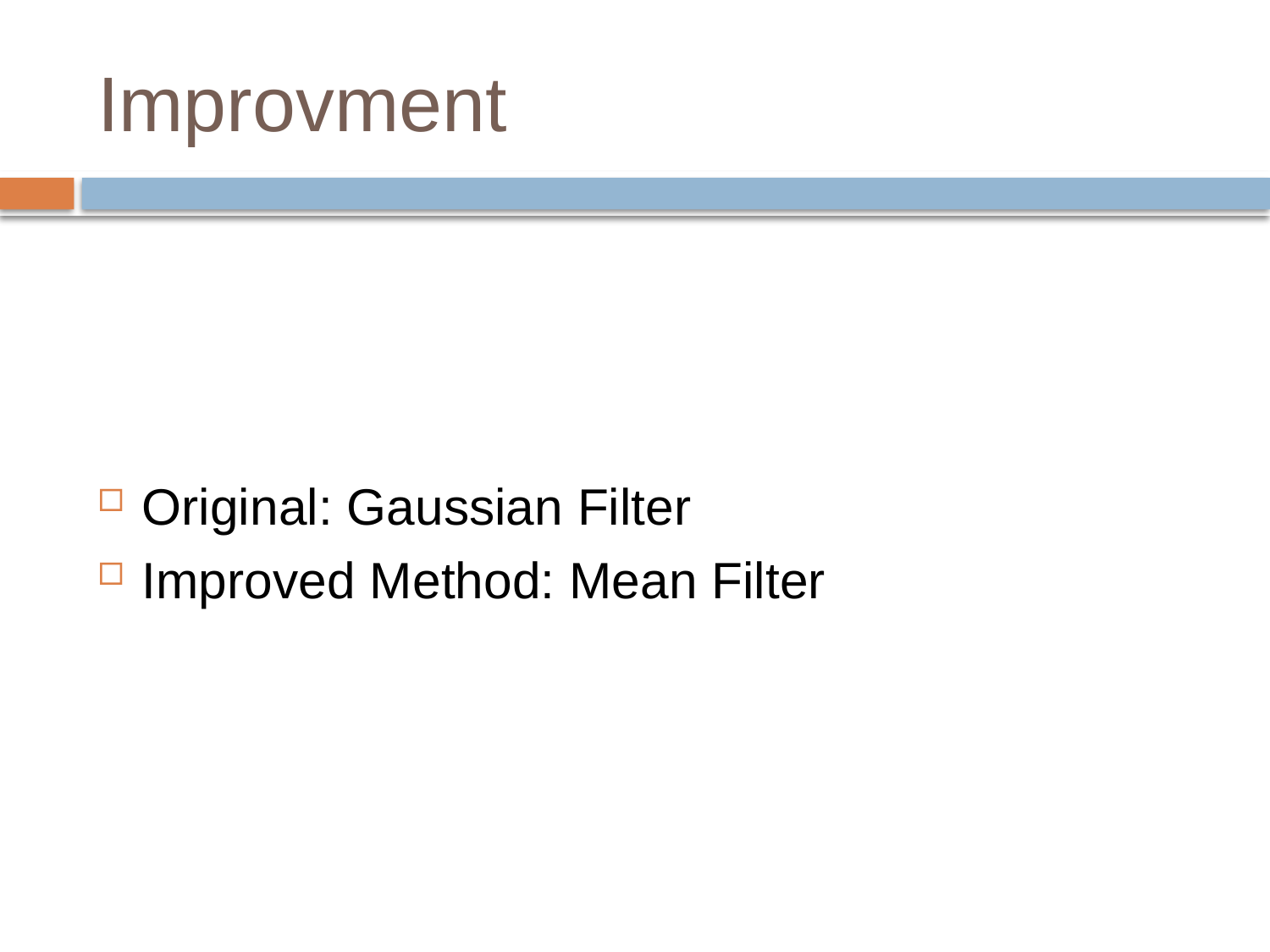

# Improvment
Original: Gaussian Filter
Improved Method: Mean Filter